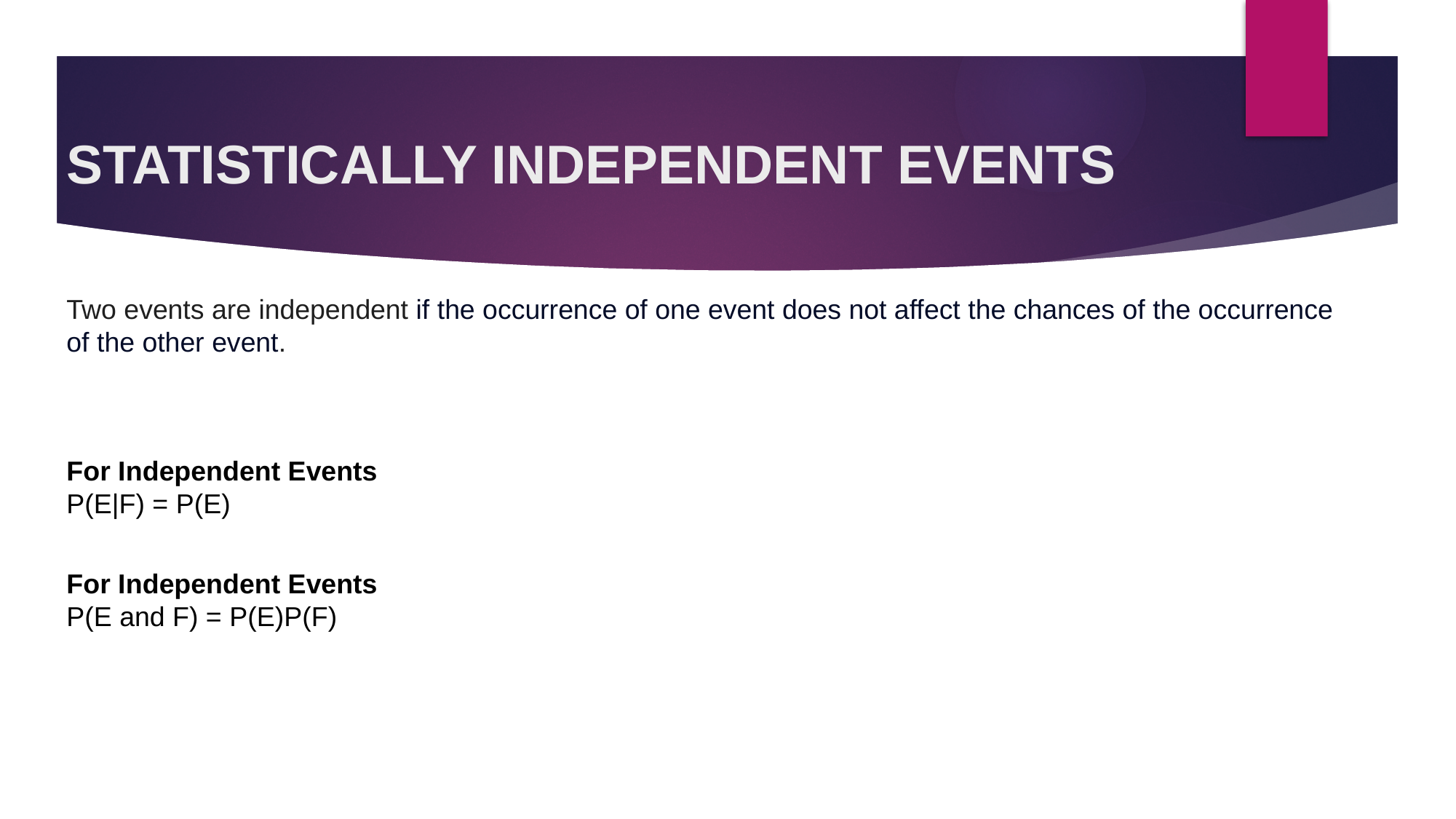

# STATISTICALLY INDEPENDENT EVENTS
Two events are independent if the occurrence of one event does not affect the chances of the occurrence of the other event.

For Independent Events
P(E|F) = P(E)
For Independent Events
P(E and F) = P(E)P(F)